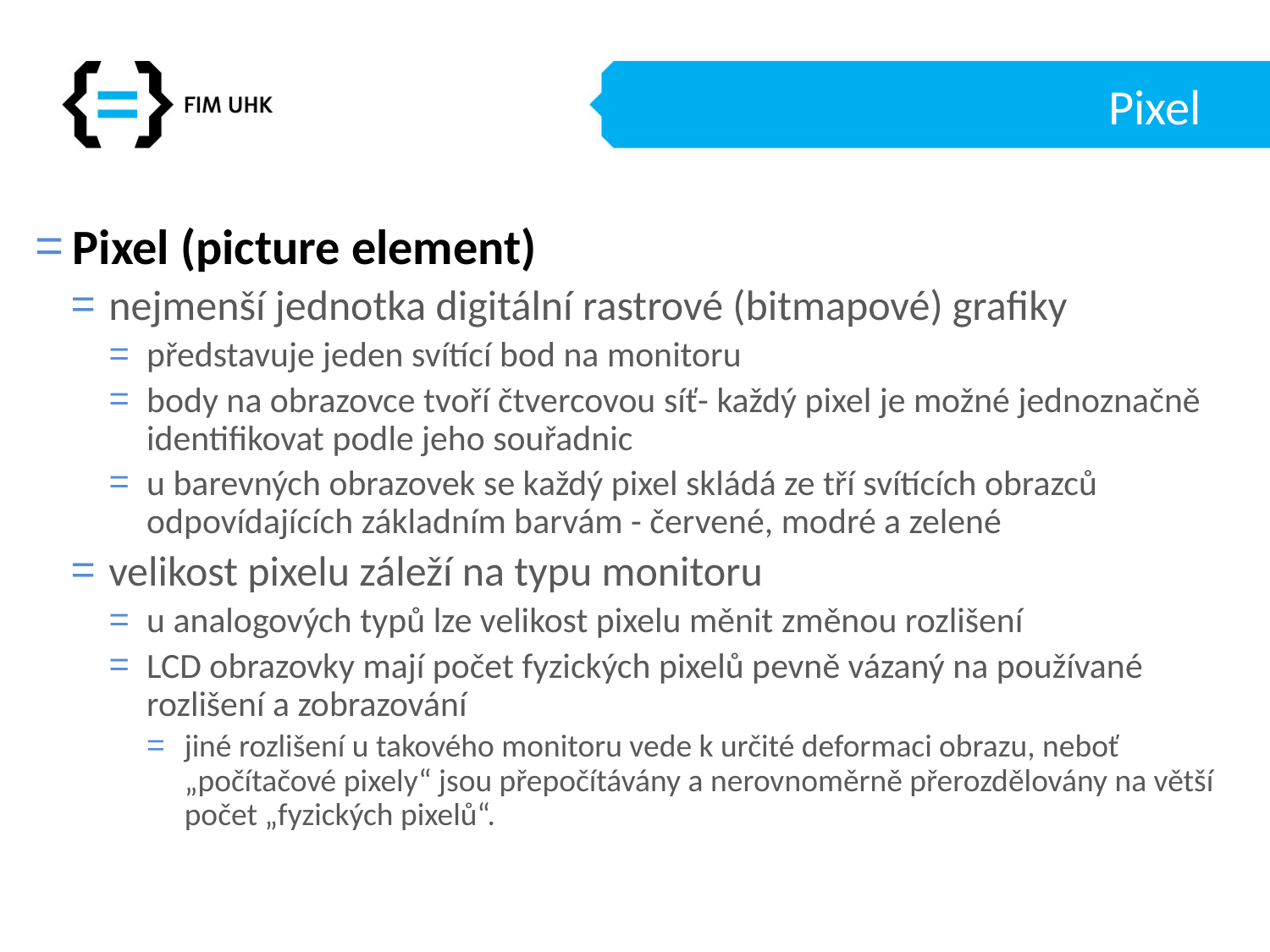

# Pixel
Pixel (picture element)
nejmenší jednotka digitální rastrové (bitmapové) grafiky
představuje jeden svítící bod na monitoru
body na obrazovce tvoří čtvercovou síť- každý pixel je možné jednoznačně identifikovat podle jeho souřadnic
u barevných obrazovek se každý pixel skládá ze tří svítících obrazců odpovídajících základním barvám - červené, modré a zelené
velikost pixelu záleží na typu monitoru
u analogových typů lze velikost pixelu měnit změnou rozlišení
LCD obrazovky mají počet fyzických pixelů pevně vázaný na používané rozlišení a zobrazování
jiné rozlišení u takového monitoru vede k určité deformaci obrazu, neboť „počítačové pixely“ jsou přepočítávány a nerovnoměrně přerozdělovány na větší počet „fyzických pixelů“.